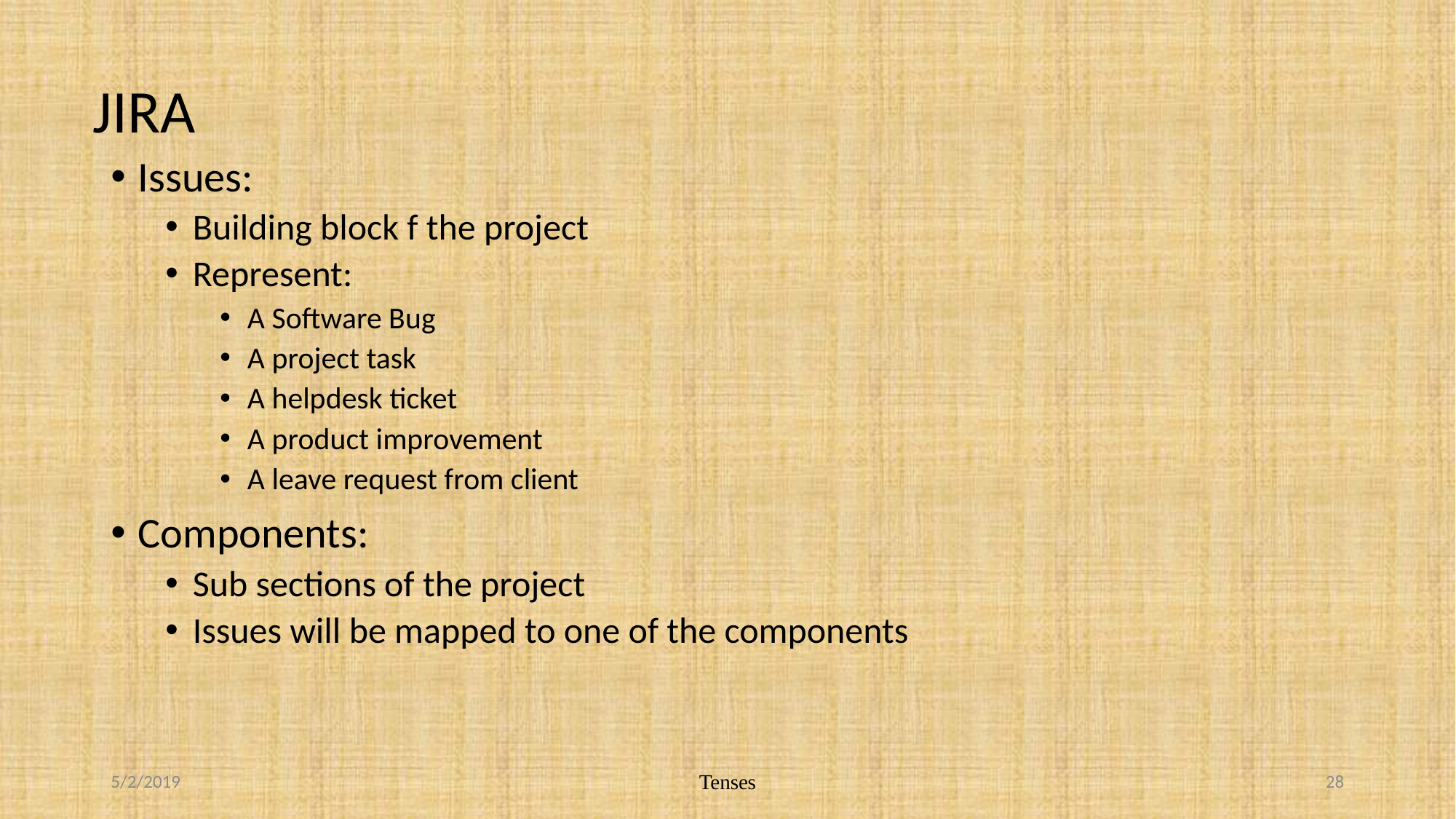

# JIRA
Issues:
Building block f the project
Represent:
A Software Bug
A project task
A helpdesk ticket
A product improvement
A leave request from client
Components:
Sub sections of the project
Issues will be mapped to one of the components

5/2/2019
Tenses
28